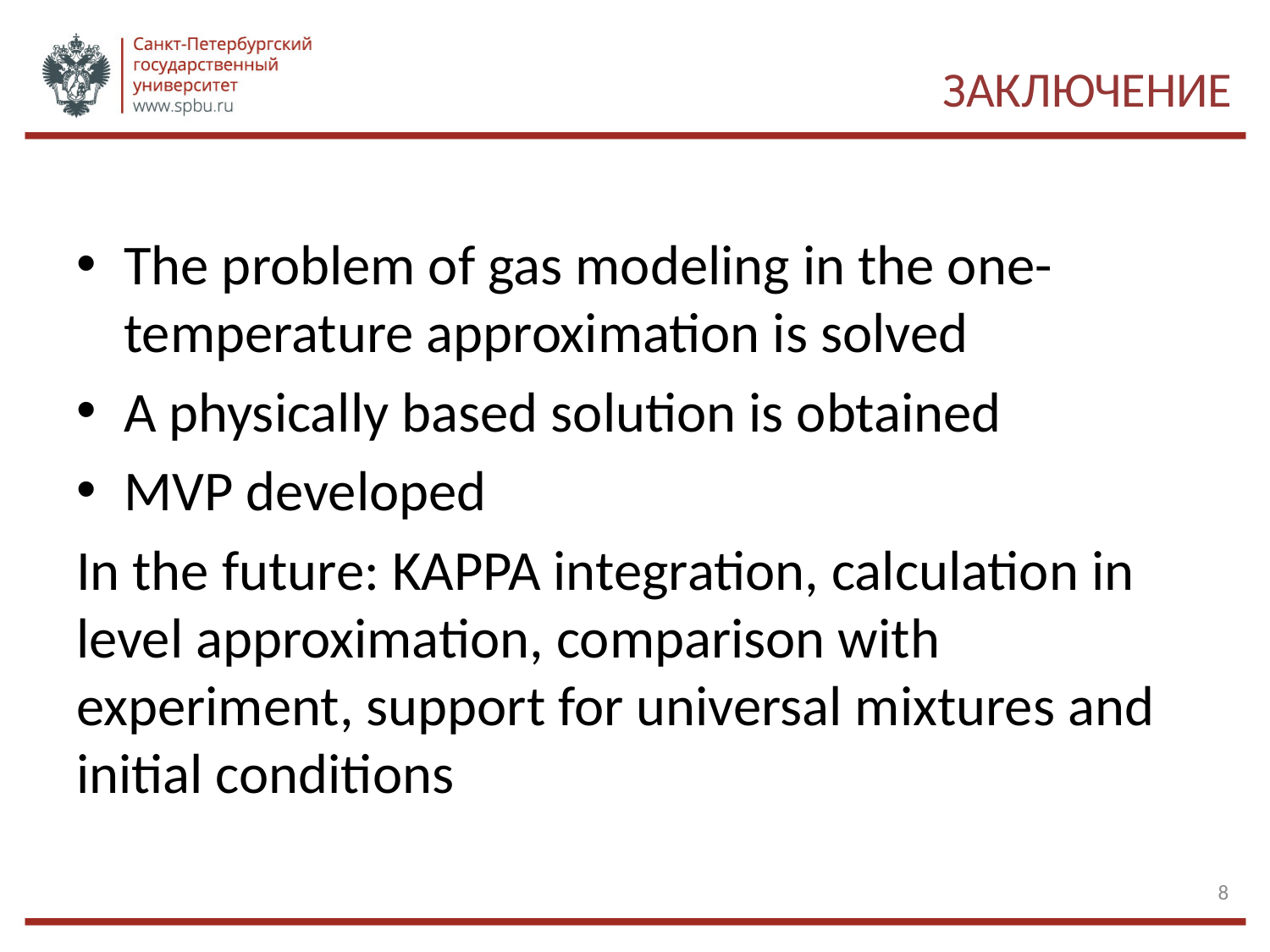

# Заключение
The problem of gas modeling in the one-temperature approximation is solved
A physically based solution is obtained
MVP developed
In the future: KAPPA integration, calculation in level approximation, comparison with experiment, support for universal mixtures and initial conditions
8